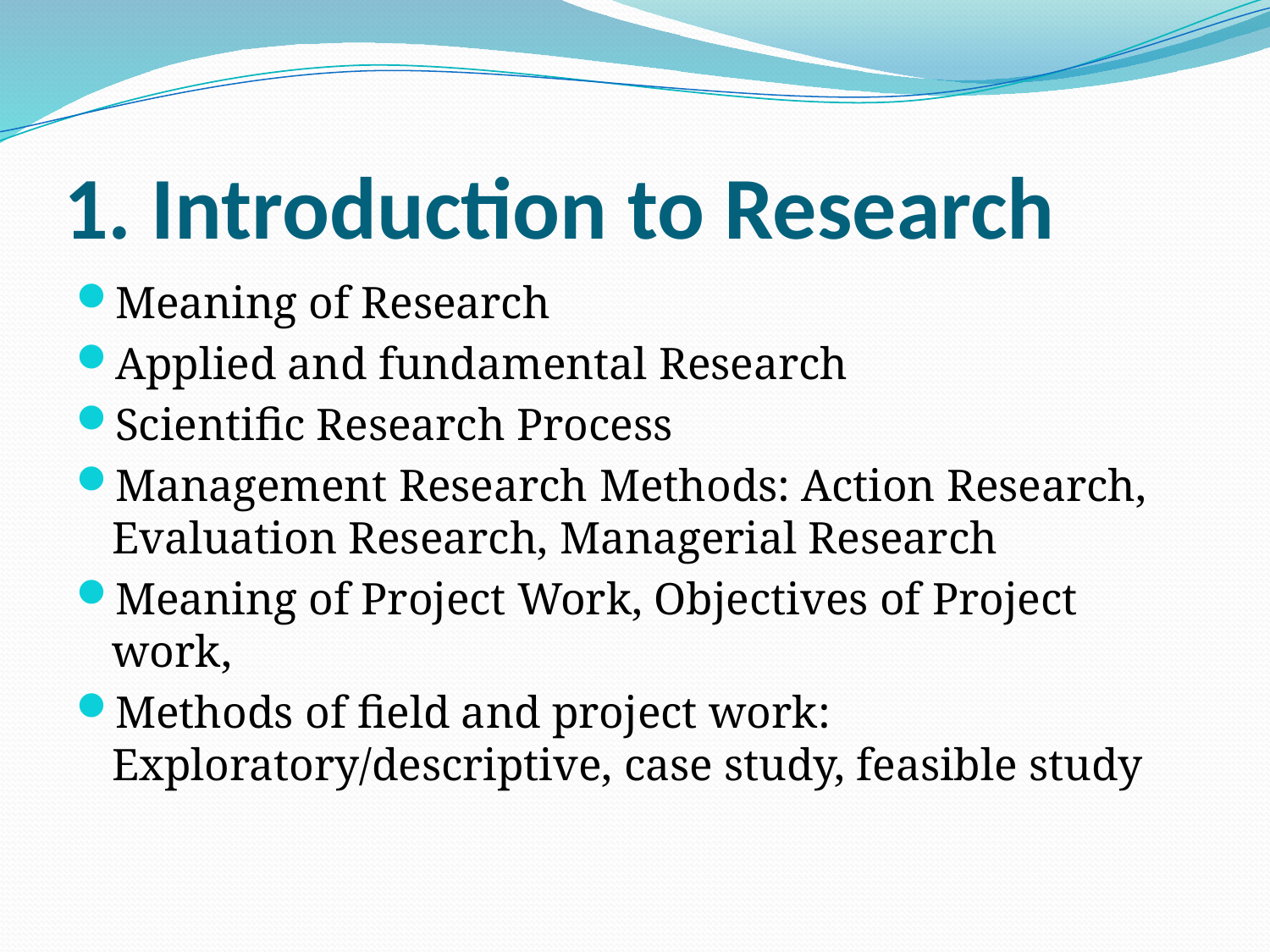

# 1. Introduction to Research
Meaning of Research
Applied and fundamental Research
Scientific Research Process
Management Research Methods: Action Research, Evaluation Research, Managerial Research
Meaning of Project Work, Objectives of Project work,
Methods of field and project work: Exploratory/descriptive, case study, feasible study